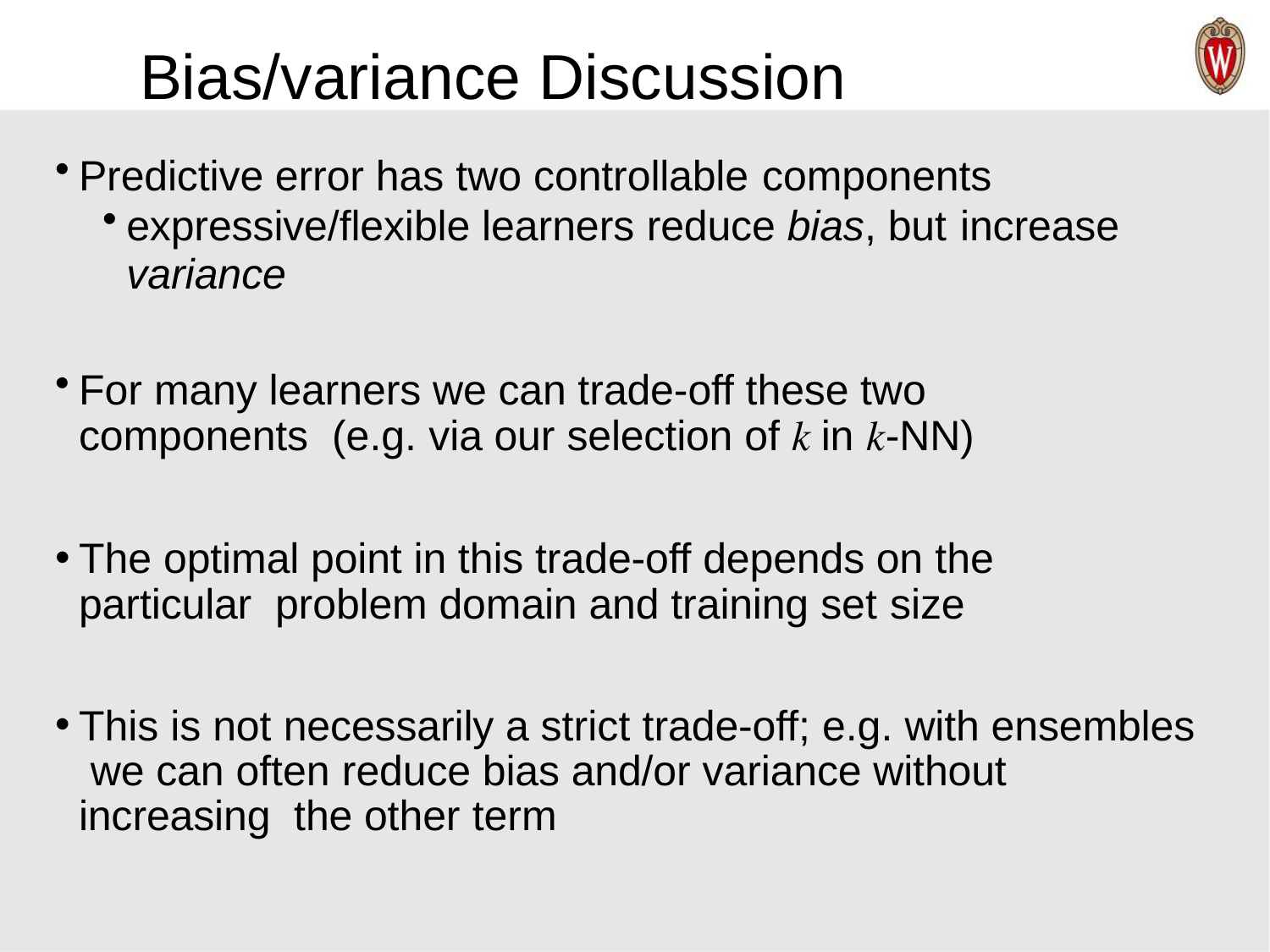

# Bias/variance Discussion
Predictive error has two controllable components
expressive/flexible learners reduce bias, but increase
variance

For many learners we can trade-off these two components  (e.g. via our selection of k in k-NN)

The optimal point in this trade-off depends on the particular  problem domain and training set size

This is not necessarily a strict trade-off; e.g. with ensembles  we can often reduce bias and/or variance without increasing  the other term